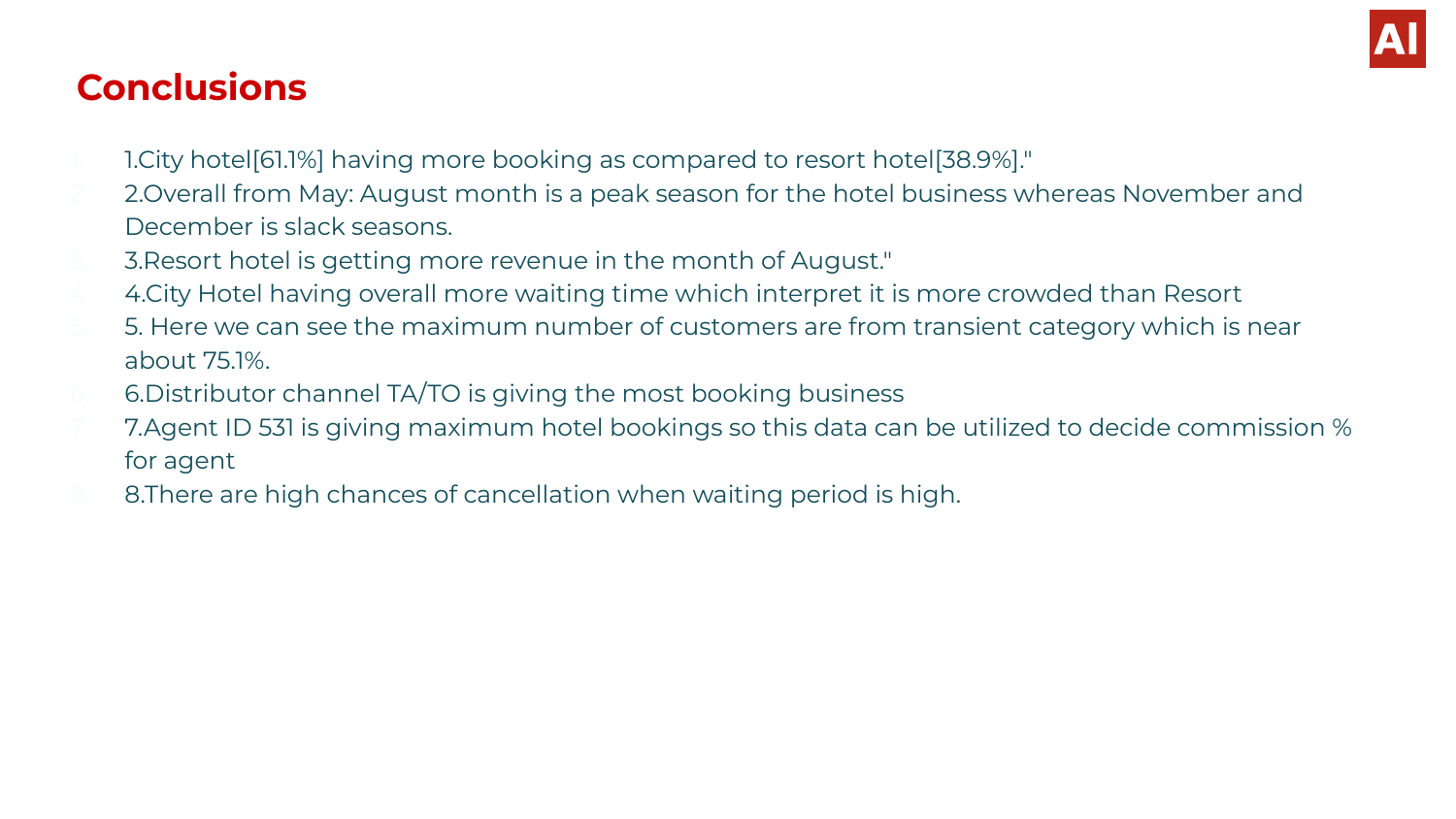

# Conclusions
1.City hotel[61.1%] having more booking as compared to resort hotel[38.9%]."
2.Overall from May: August month is a peak season for the hotel business whereas November and December is slack seasons.
3.Resort hotel is getting more revenue in the month of August."
4.City Hotel having overall more waiting time which interpret it is more crowded than Resort
5. Here we can see the maximum number of customers are from transient category which is near about 75.1%.
6.Distributor channel TA/TO is giving the most booking business
7.Agent ID 531 is giving maximum hotel bookings so this data can be utilized to decide commission % for agent
8.There are high chances of cancellation when waiting period is high.